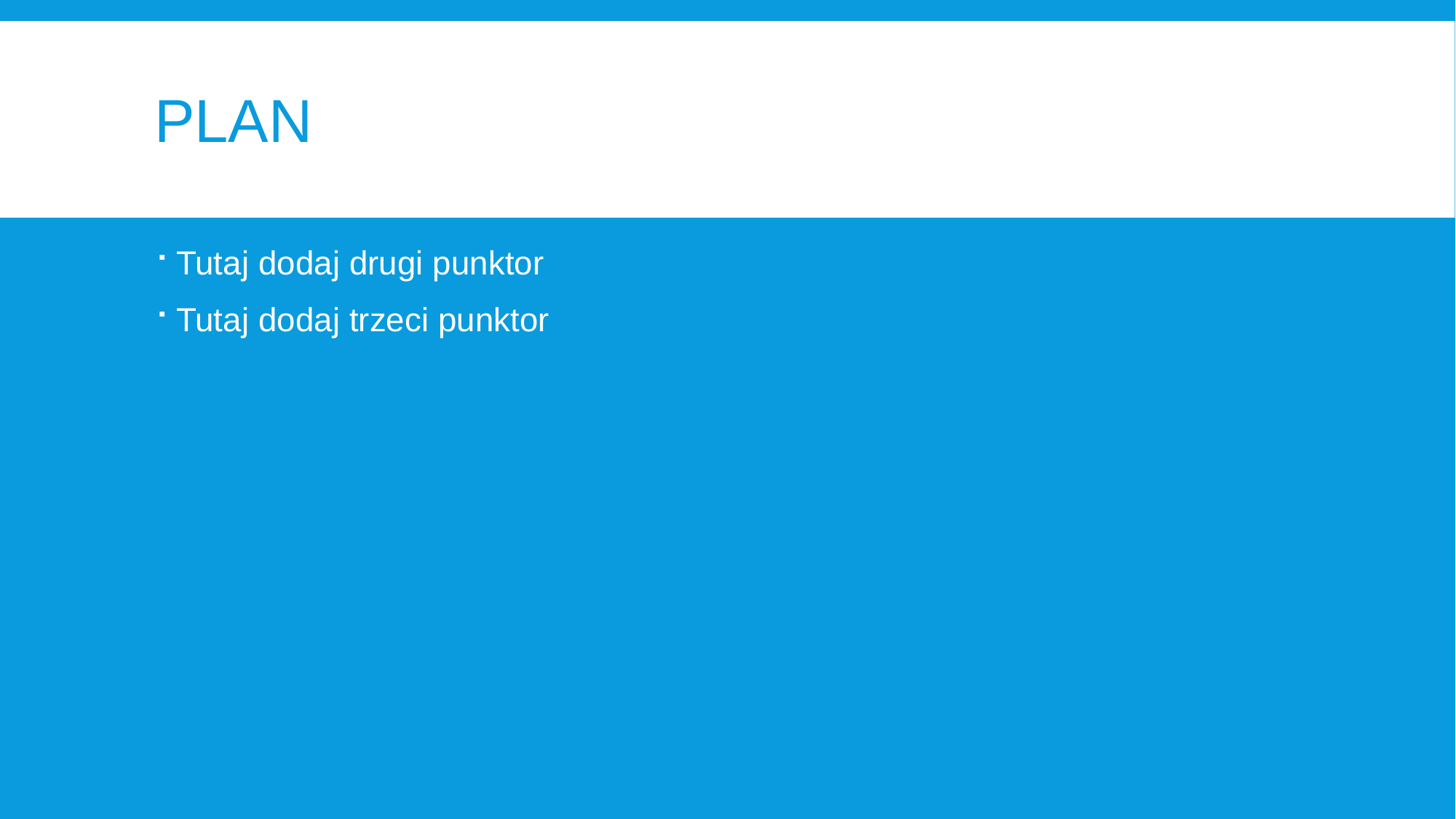

# plan
Tutaj dodaj drugi punktor
Tutaj dodaj trzeci punktor